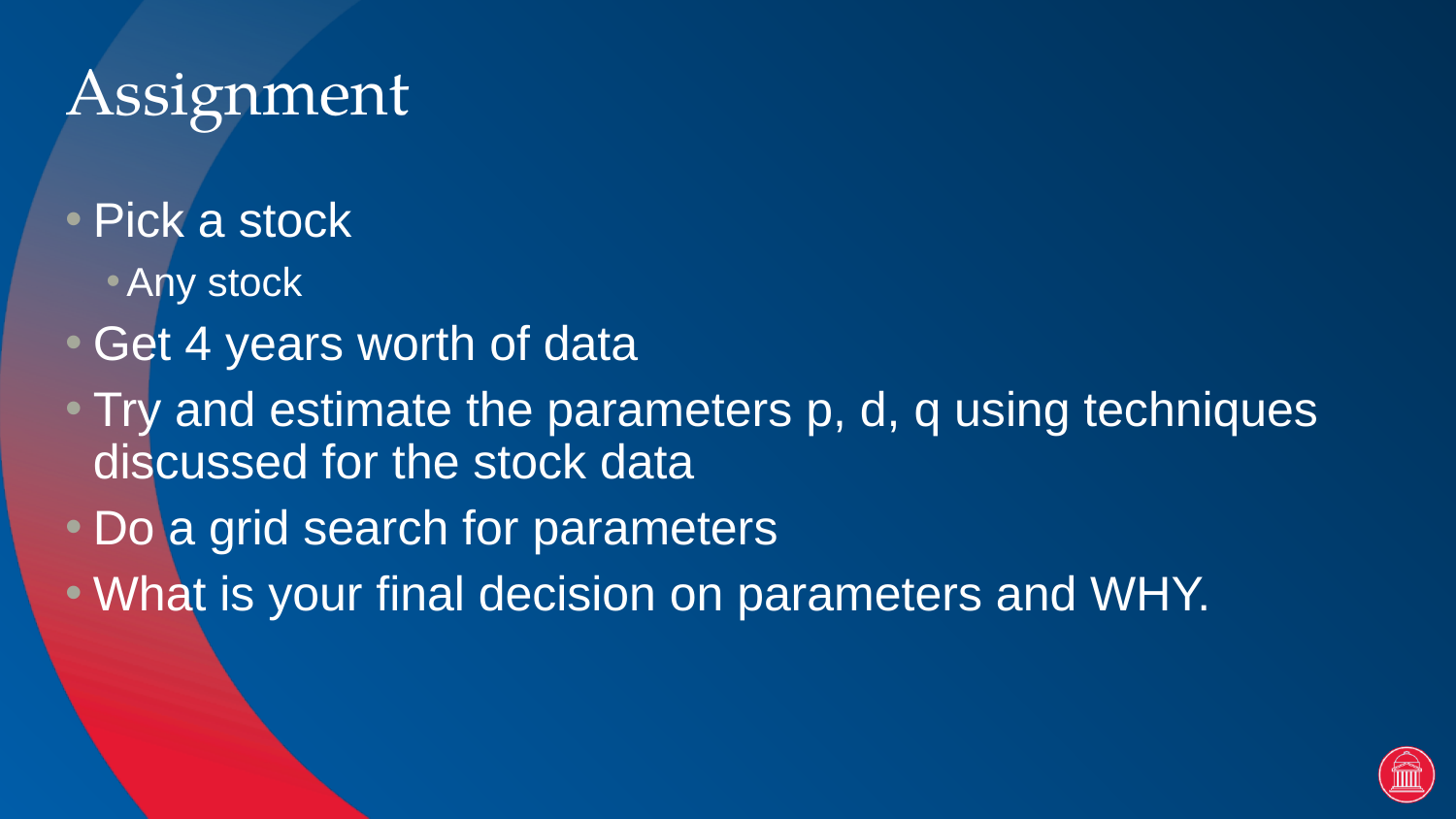

# Assignment
Pick a stock
Any stock
Get 4 years worth of data
Try and estimate the parameters p, d, q using techniques discussed for the stock data
Do a grid search for parameters
What is your final decision on parameters and WHY.